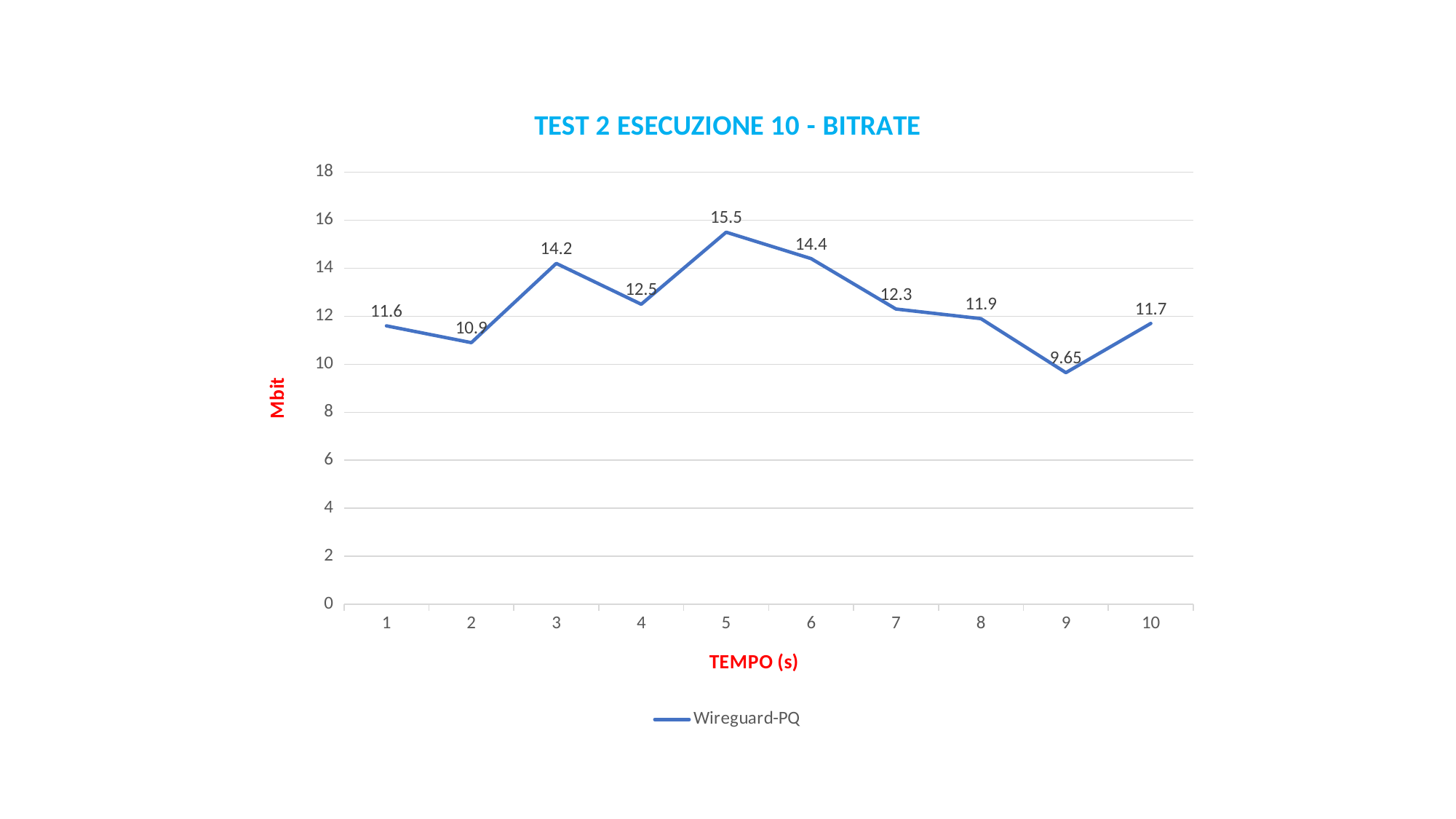

### Chart: TEST 2 ESECUZIONE 10 - BITRATE

| Category | Wireguard-PQ |
|---|---|
| 1 | 11.6 |
| 2 | 10.9 |
| 3 | 14.2 |
| 4 | 12.5 |
| 5 | 15.5 |
| 6 | 14.4 |
| 7 | 12.3 |
| 8 | 11.9 |
| 9 | 9.65 |
| 10 | 11.7 |